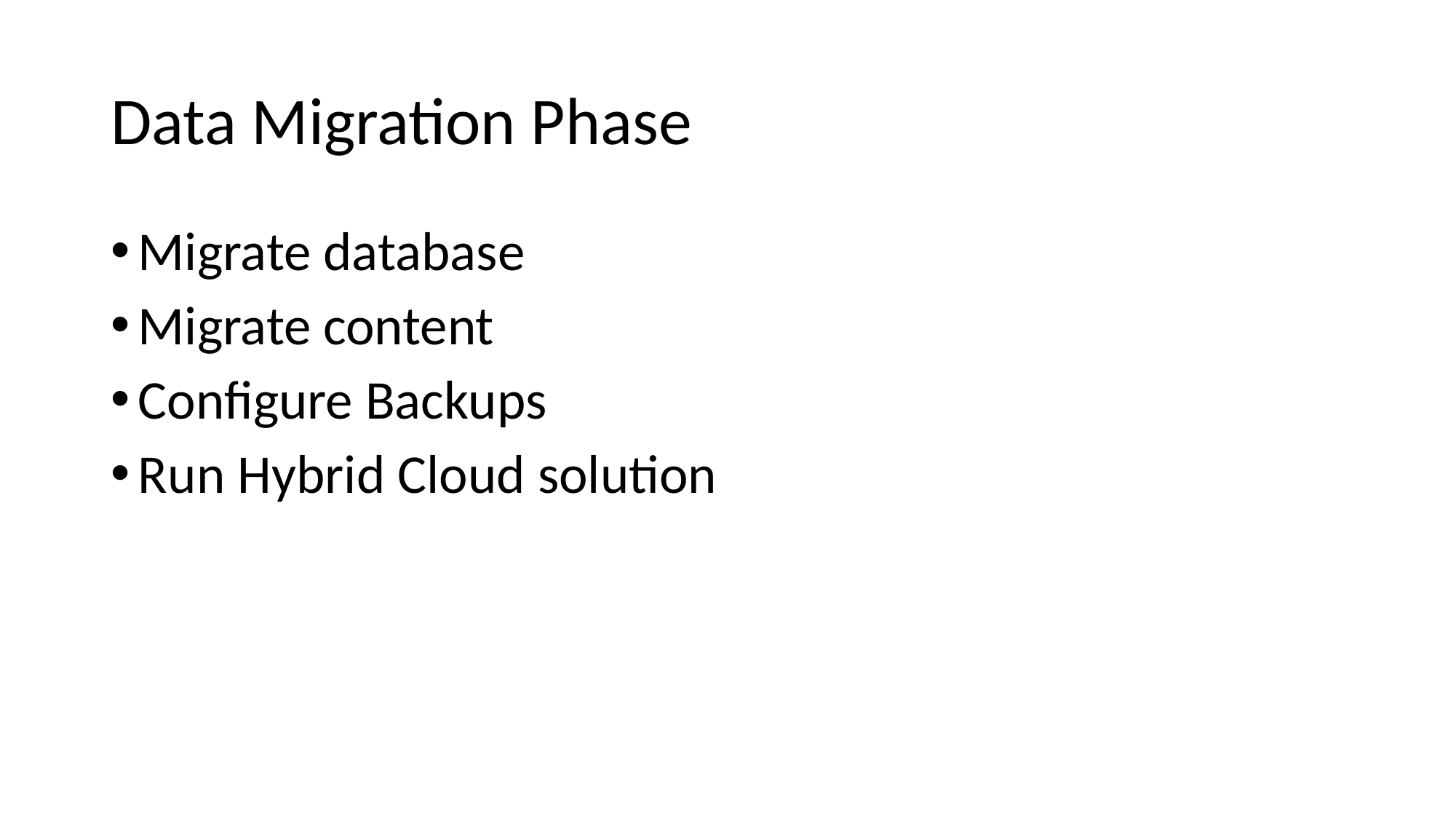

# Data Migration Phase
Migrate database
Migrate content
Configure Backups
Run Hybrid Cloud solution